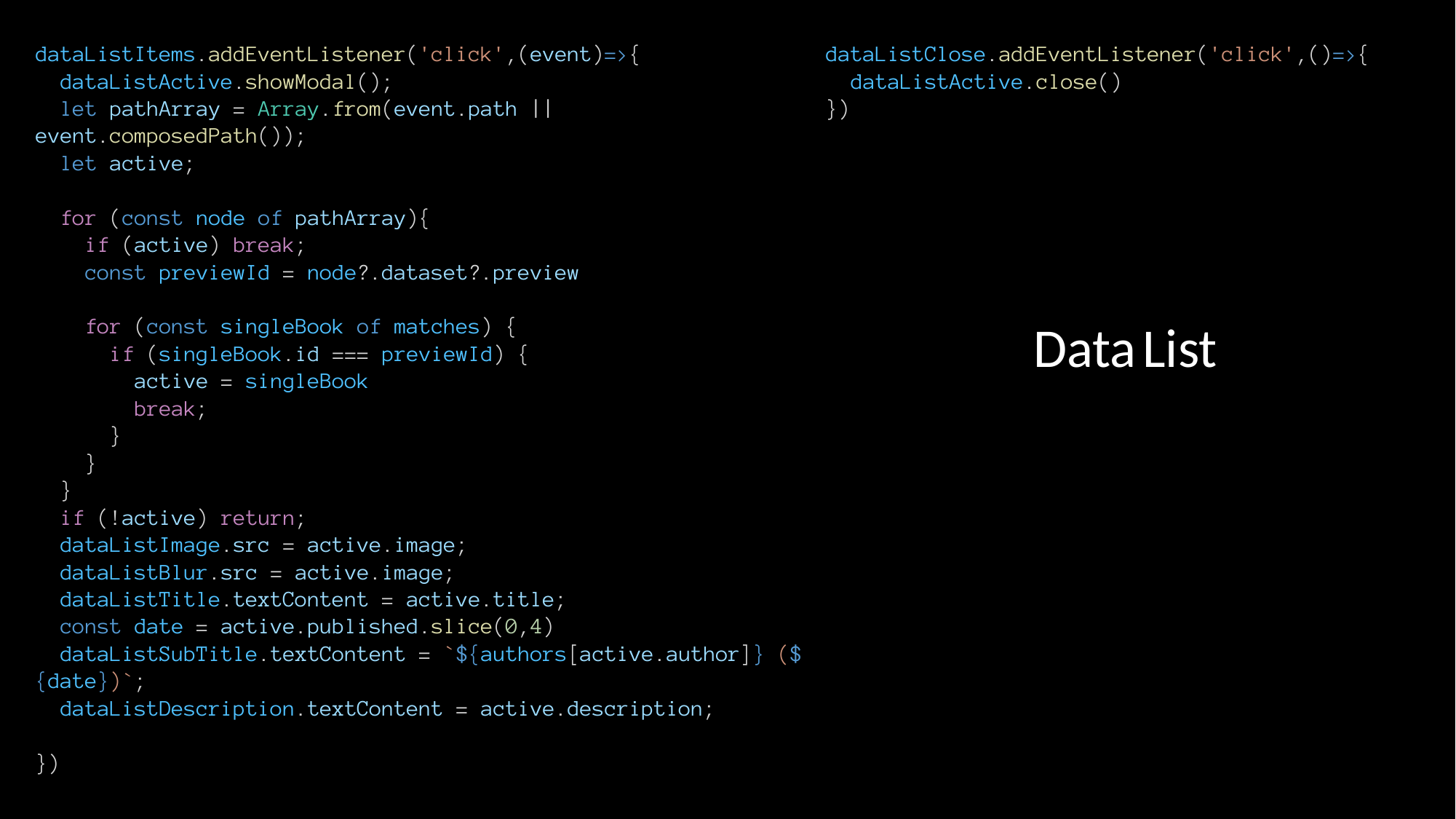

dataListItems.addEventListener('click',(event)=>{
  dataListActive.showModal();
  let pathArray = Array.from(event.path || event.composedPath());
  let active;

  for (const node of pathArray){
    if (active) break;
    const previewId = node?.dataset?.preview
    for (const singleBook of matches) {
      if (singleBook.id === previewId) {
        active = singleBook
        break;
      }
    }
  }
  if (!active) return;
  dataListImage.src = active.image;
  dataListBlur.src = active.image;
  dataListTitle.textContent = active.title;
  const date = active.published.slice(0,4)
  dataListSubTitle.textContent = `${authors[active.author]} (${date})`;
  dataListDescription.textContent = active.description;
})
dataListClose.addEventListener('click',()=>{
  dataListActive.close()
})
Data List